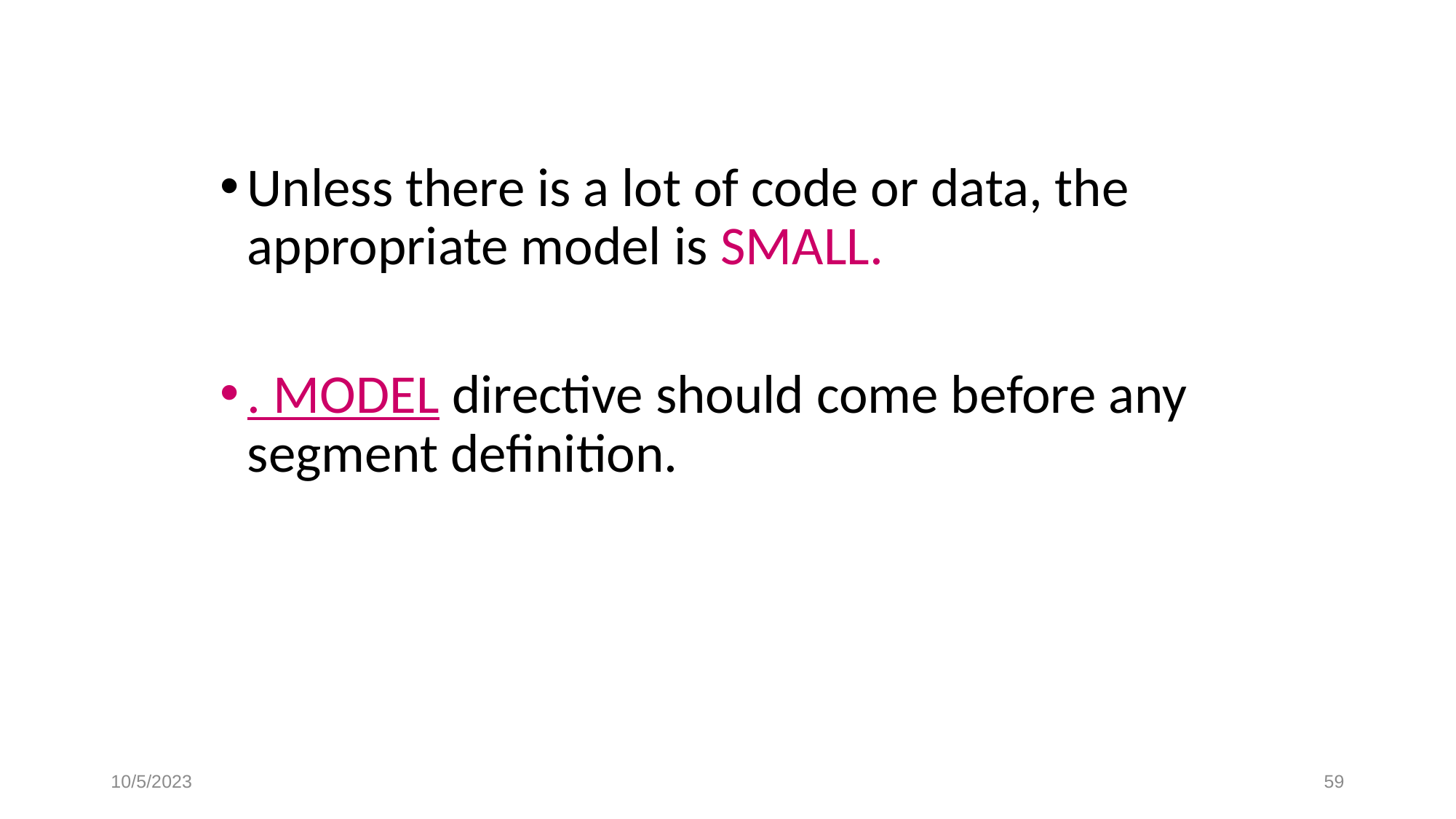

Unless there is a lot of code or data, the appropriate model is SMALL.

. MODEL directive should come before any segment definition.
10/5/2023
59